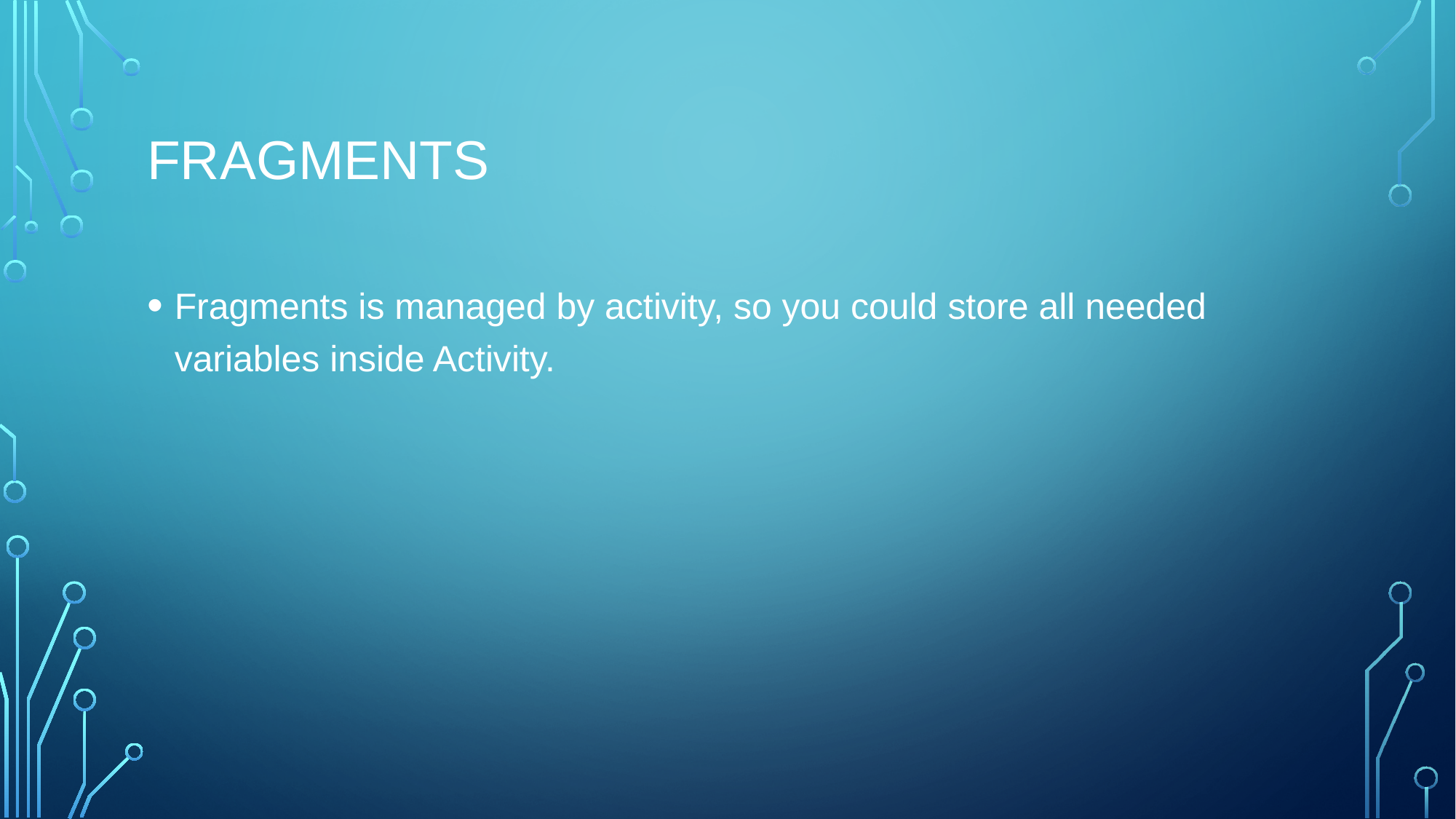

# Fragments
Fragments is managed by activity, so you could store all needed variables inside Activity.